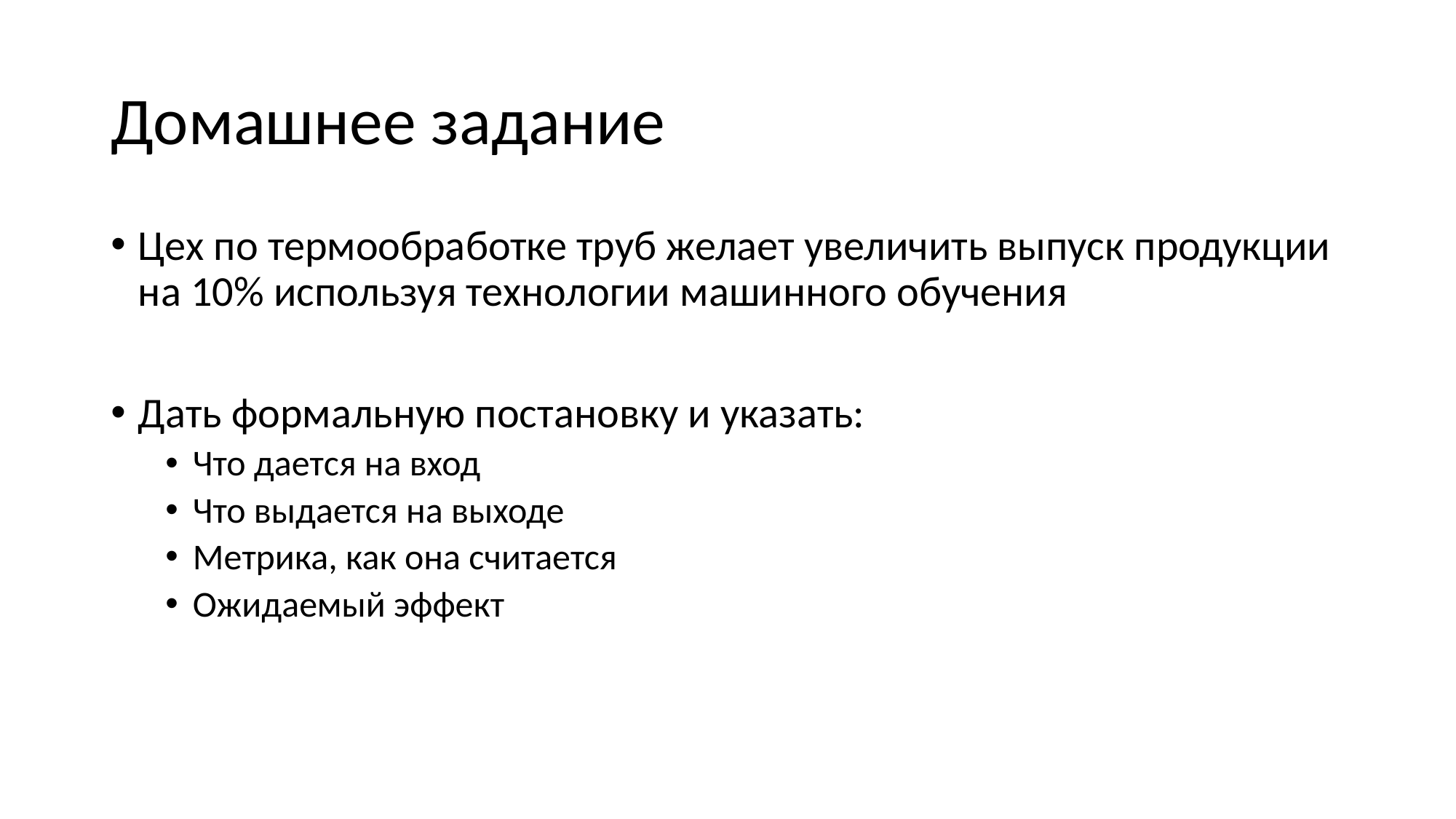

# Домашнее задание
Цех по термообработке труб желает увеличить выпуск продукции на 10% используя технологии машинного обучения

Дать формальную постановку и указать:
Что дается на вход
Что выдается на выходе
Метрика, как она считается
Ожидаемый эффект